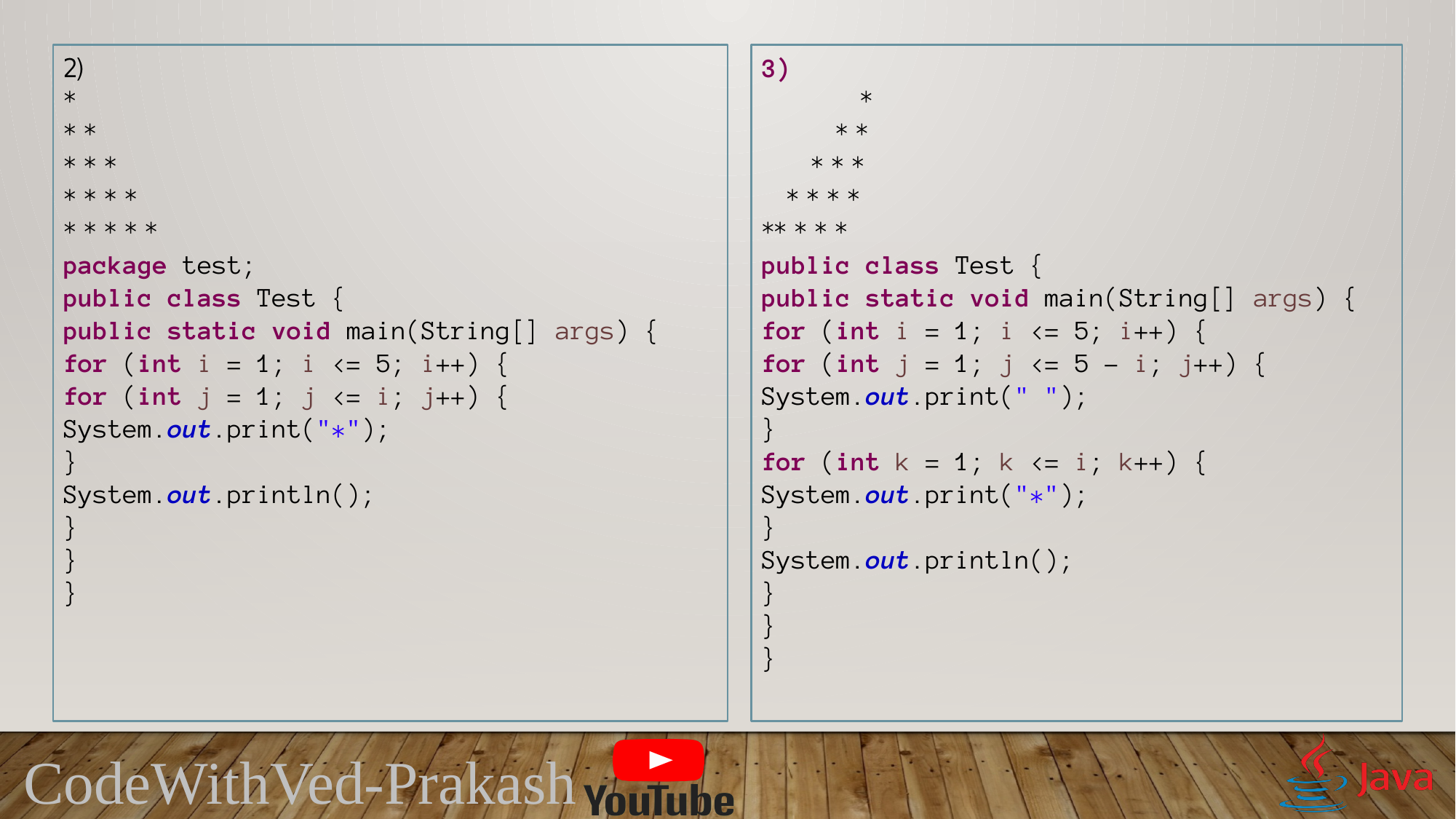

2)
*
* *
* * *
* * * *
* * * * *
package test;
public class Test {
public static void main(String[] args) {
for (int i = 1; i <= 5; i++) {
for (int j = 1; j <= i; j++) {
System.out.print("*");
}
System.out.println();
}
}
}

3)
            *
         * *
      * * *
   * * * *
** * * *
public class Test {
public static void main(String[] args) {
for (int i = 1; i <= 5; i++) {
for (int j = 1; j <= 5 - i; j++) {
System.out.print(" ");
}
for (int k = 1; k <= i; k++) {
System.out.print("*");
}
System.out.println();
}
}
}